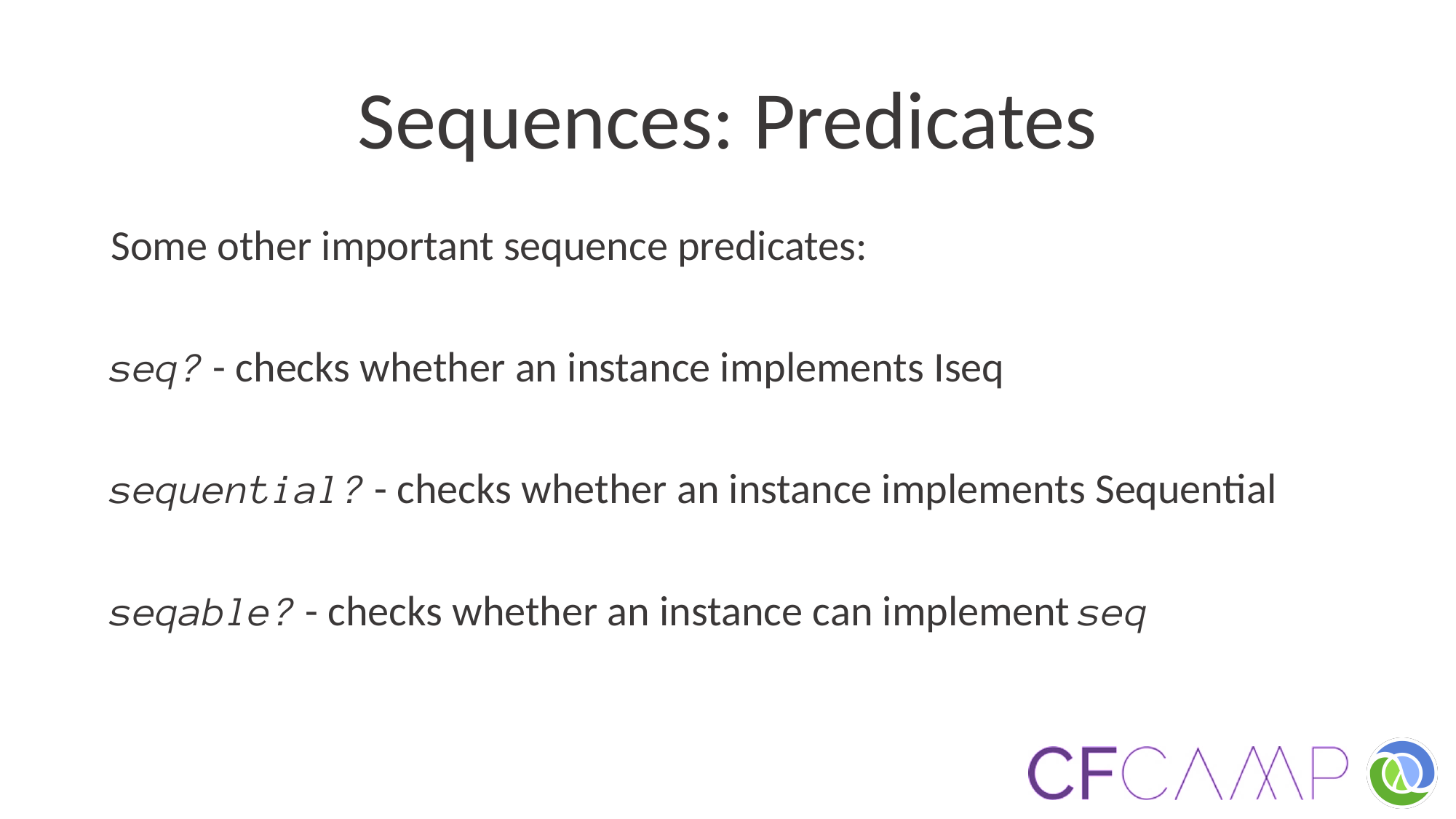

# Sequences: Predicates
Some other important sequence predicates:

seq? - checks whether an instance implements Iseq

sequential? - checks whether an instance implements Sequential

seqable? - checks whether an instance can implement seq